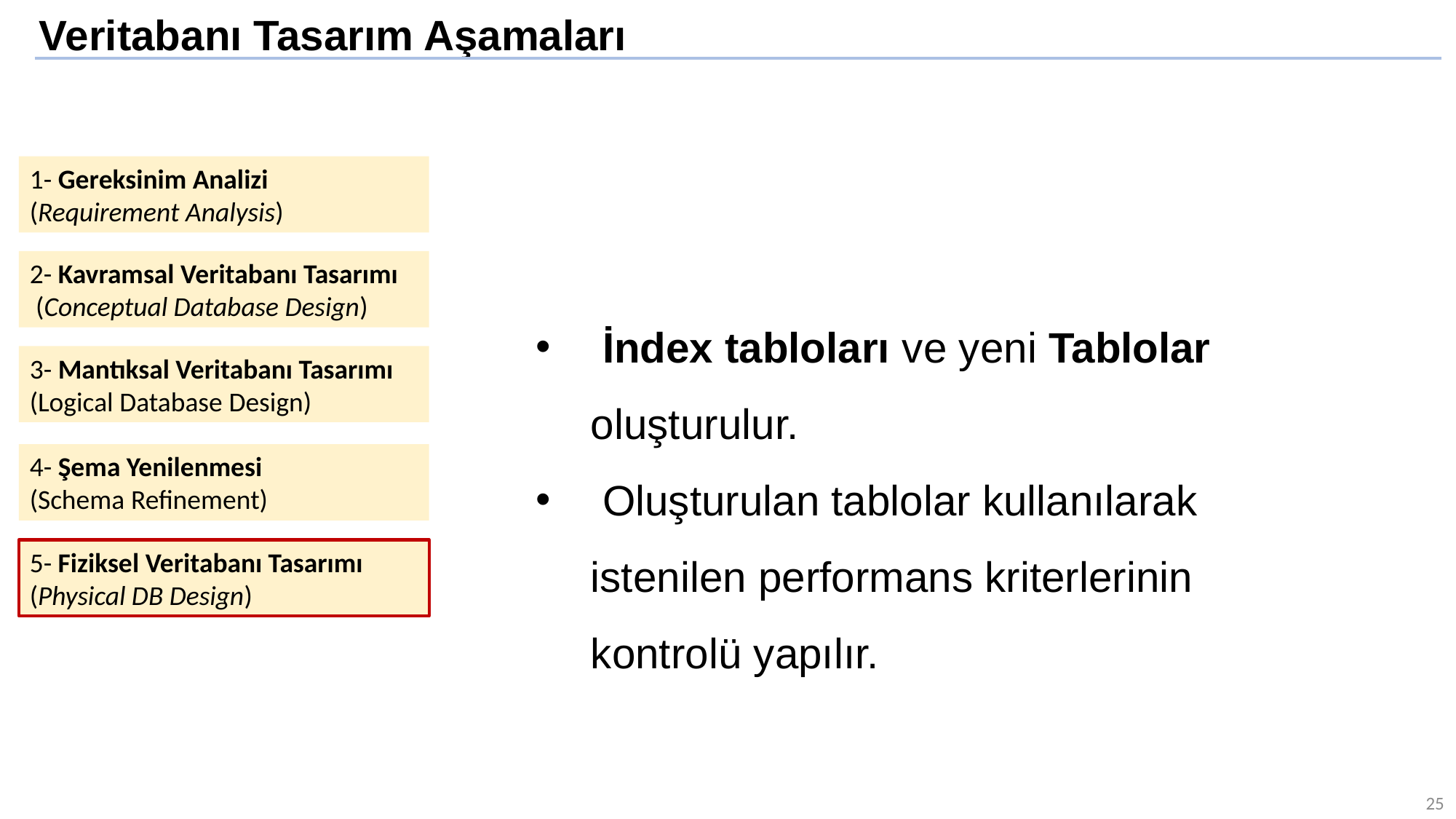

Veritabanı Tasarım Aşamaları
1- Gereksinim Analizi
(Requirement Analysis)
2- Kavramsal Veritabanı Tasarımı
 (Conceptual Database Design)
 İndex tabloları ve yeni Tablolar oluşturulur.
 Oluşturulan tablolar kullanılarak istenilen performans kriterlerinin kontrolü yapılır.

3- Mantıksal Veritabanı Tasarımı (Logical Database Design)
4- Şema Yenilenmesi
(Schema Refinement)
5- Fiziksel Veritabanı Tasarımı (Physical DB Design)
25